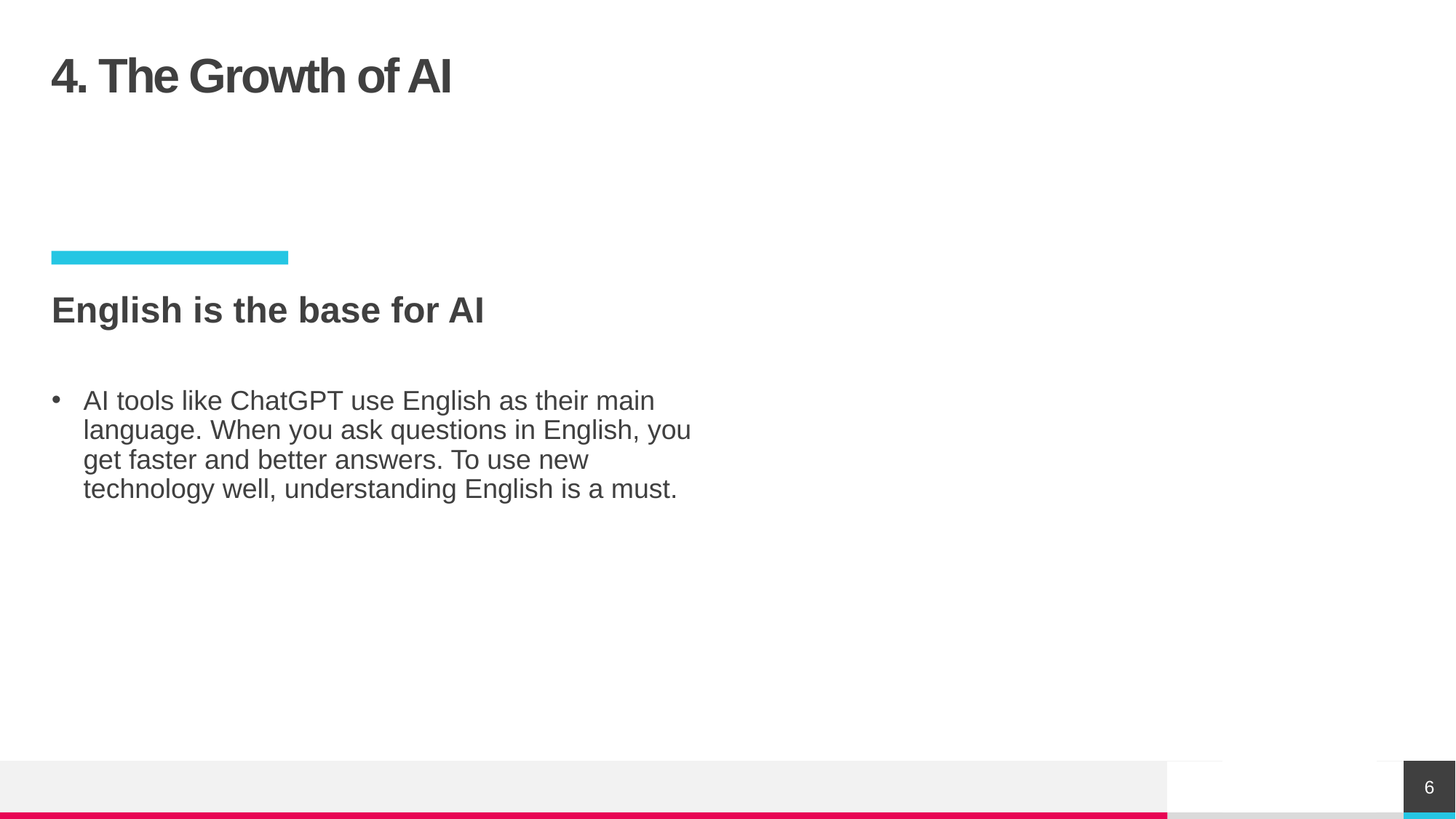

# 4. The Growth of AI

English is the base for AI
AI tools like ChatGPT use English as their main language. When you ask questions in English, you get faster and better answers. To use new technology well, understanding English is a must.

6